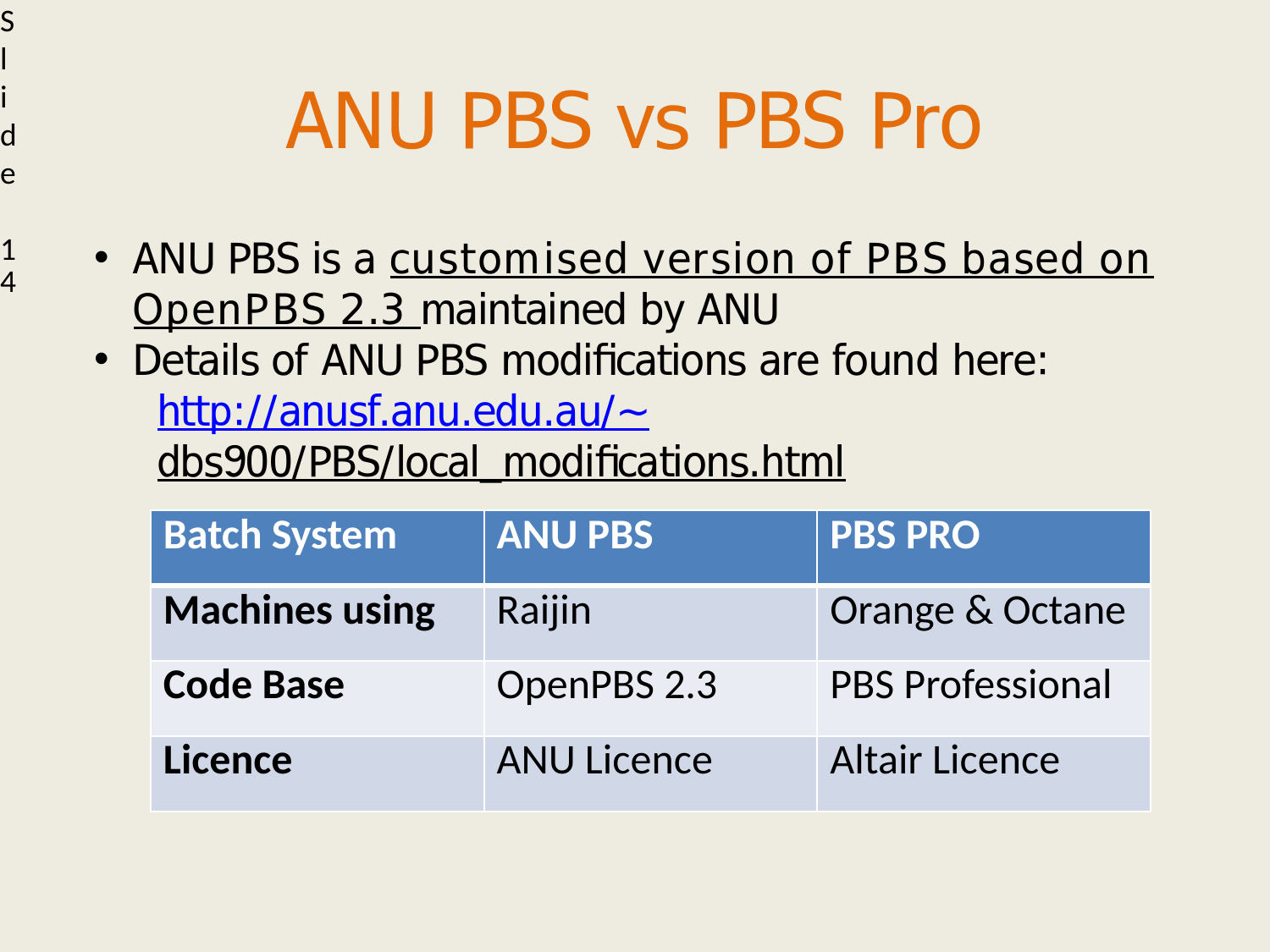

Slide 14
ANU PBS vs PBS Pro

ANU PBS is a customised version of PBS based on OpenPBS 2.3 maintained by ANU
Details of ANU PBS modifications are found here:
http://anusf.anu.edu.au/~dbs900/PBS/local_modifications.html
| Batch System | ANU PBS | PBS PRO |
| --- | --- | --- |
| Machines using | Raijin | Orange & Octane |
| Code Base | OpenPBS 2.3 | PBS Professional |
| Licence | ANU Licence | Altair Licence |